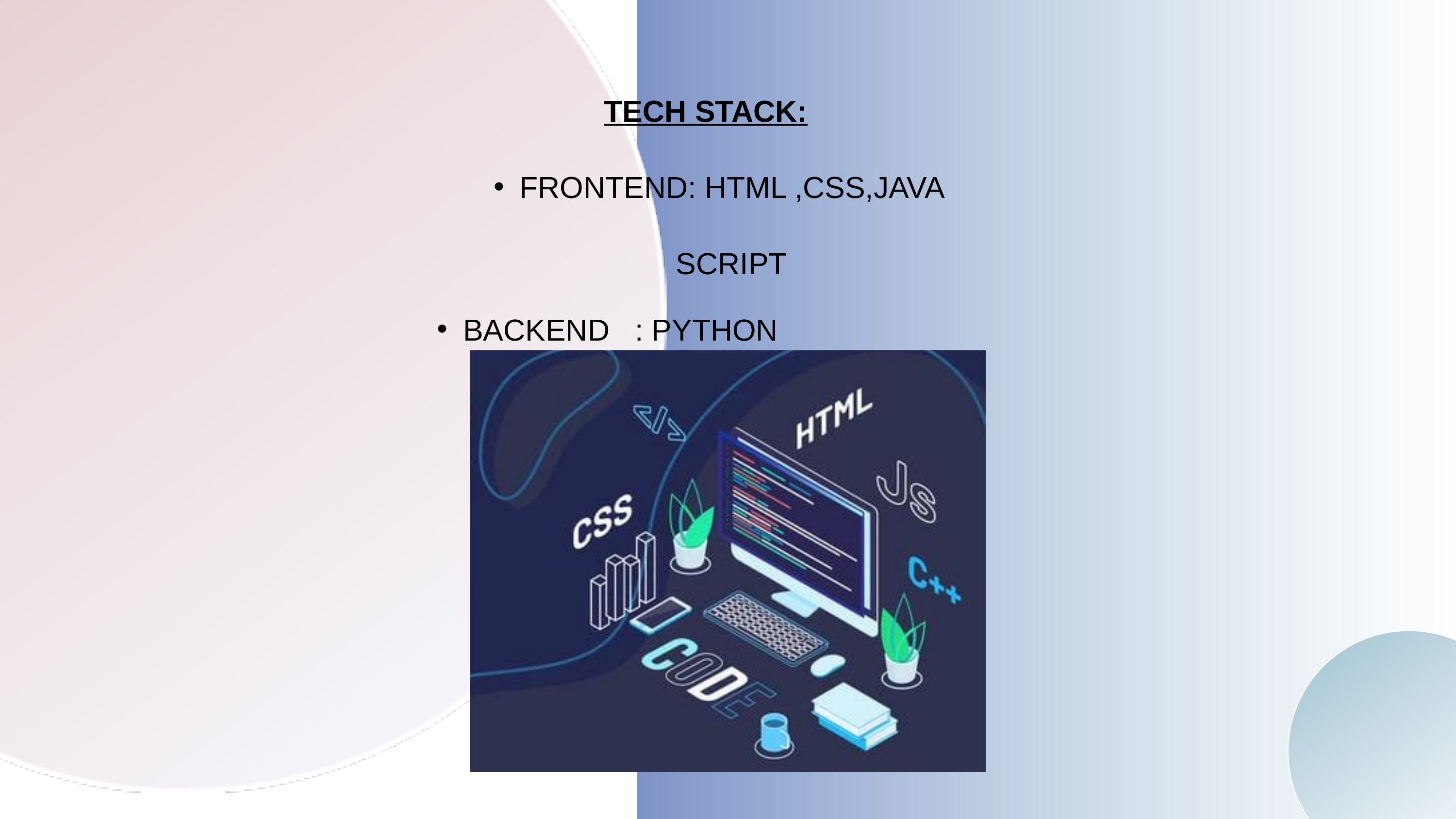

TECH STACK:
FRONTEND: HTML ,CSS,JAVA SCRIPT
BACKEND   : PYTHON